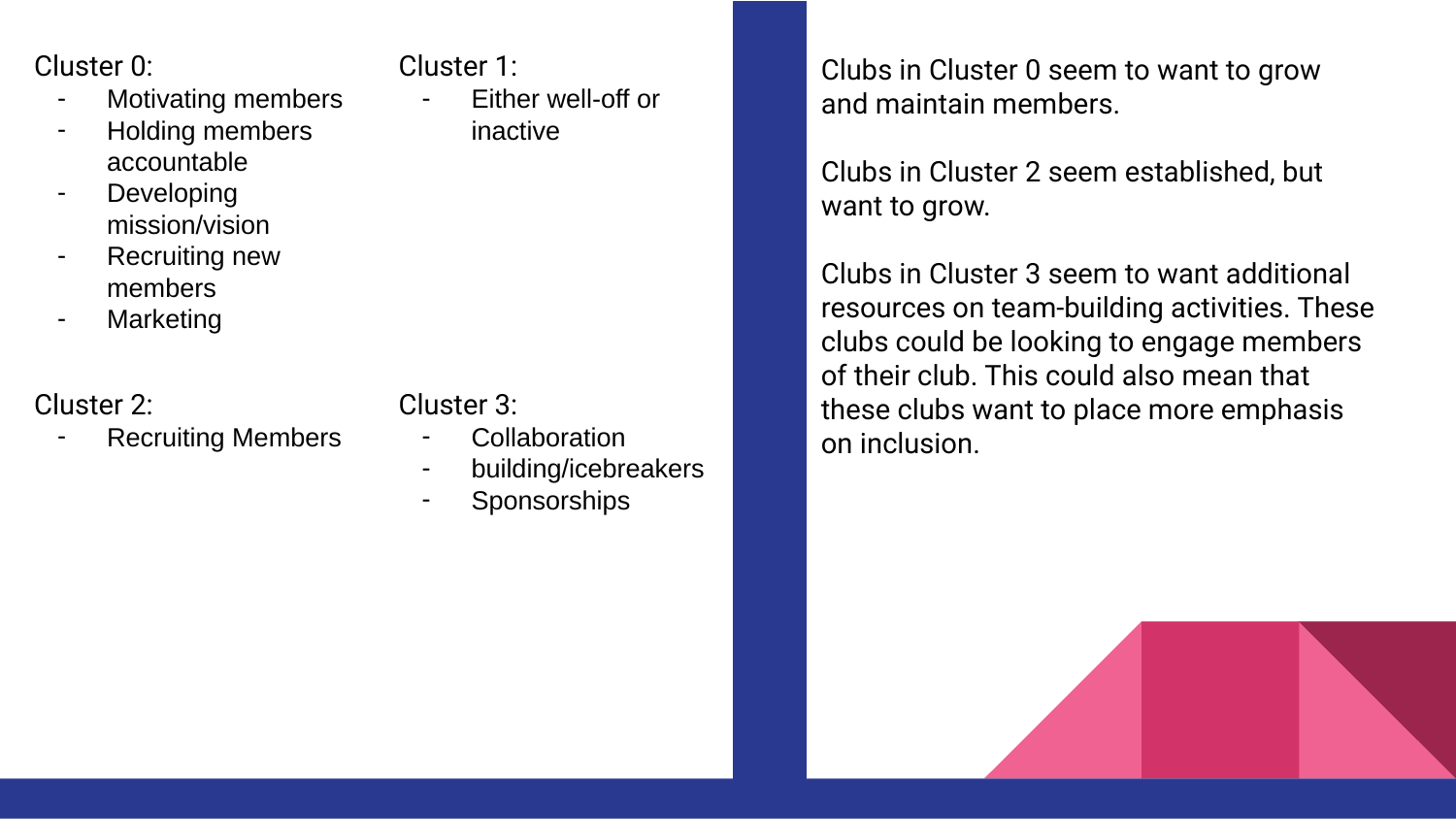

Cluster 0:
Motivating members
Holding members accountable
Developing mission/vision
Recruiting new members
Marketing
Cluster 1:
Either well-off or inactive
Clubs in Cluster 0 seem to want to grow and maintain members.

Clubs in Cluster 2 seem established, but want to grow.

Clubs in Cluster 3 seem to want additional resources on team-building activities. These clubs could be looking to engage members of their club. This could also mean that these clubs want to place more emphasis on inclusion.
Cluster 2:
Recruiting Members

Cluster 3:
Collaboration
building/icebreakers
Sponsorships